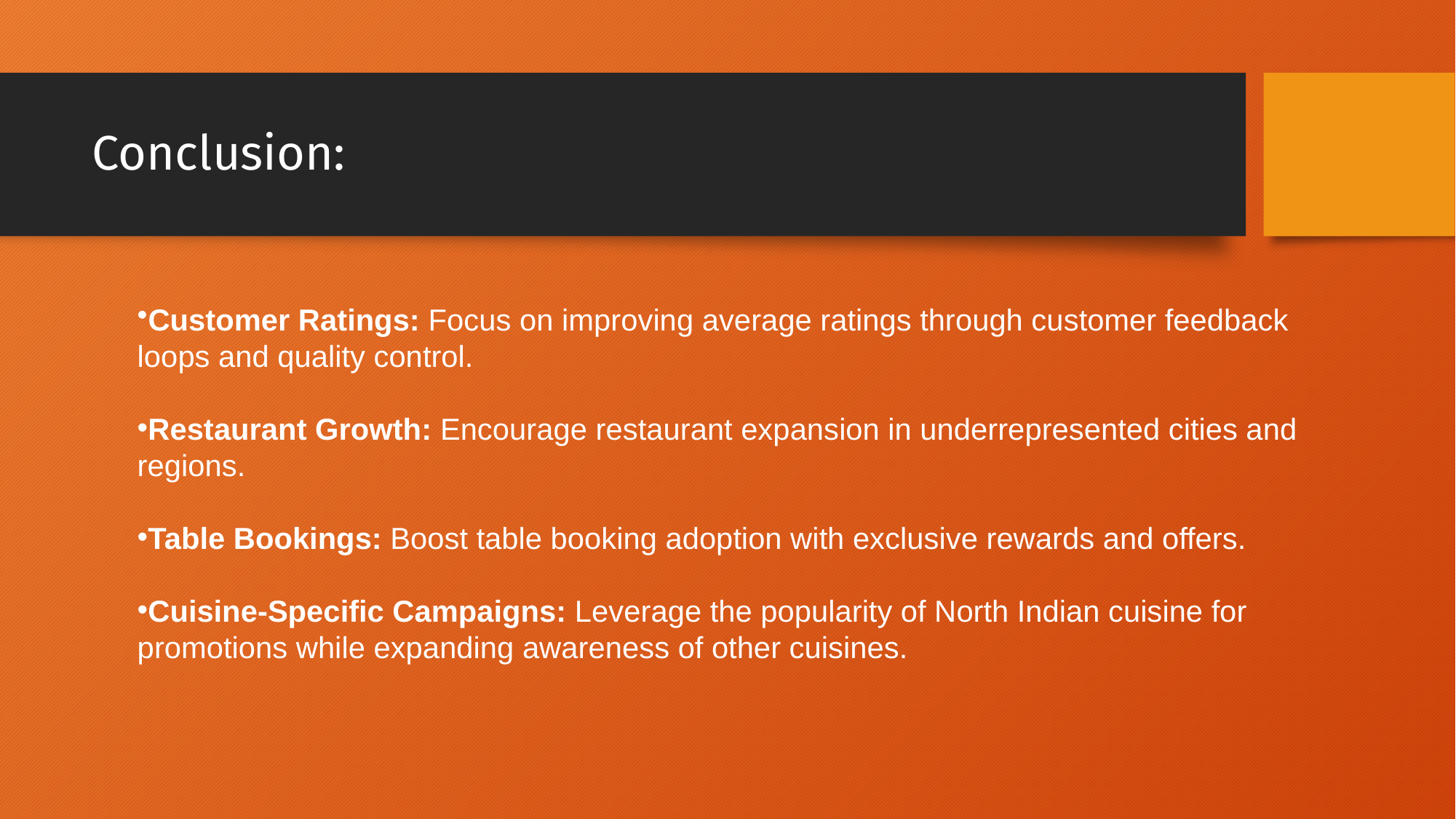

# Conclusion:
Customer Ratings: Focus on improving average ratings through customer feedback loops and quality control.

Restaurant Growth: Encourage restaurant expansion in underrepresented cities and regions.

Table Bookings: Boost table booking adoption with exclusive rewards and offers.

Cuisine-Specific Campaigns: Leverage the popularity of North Indian cuisine for promotions while expanding awareness of other cuisines.